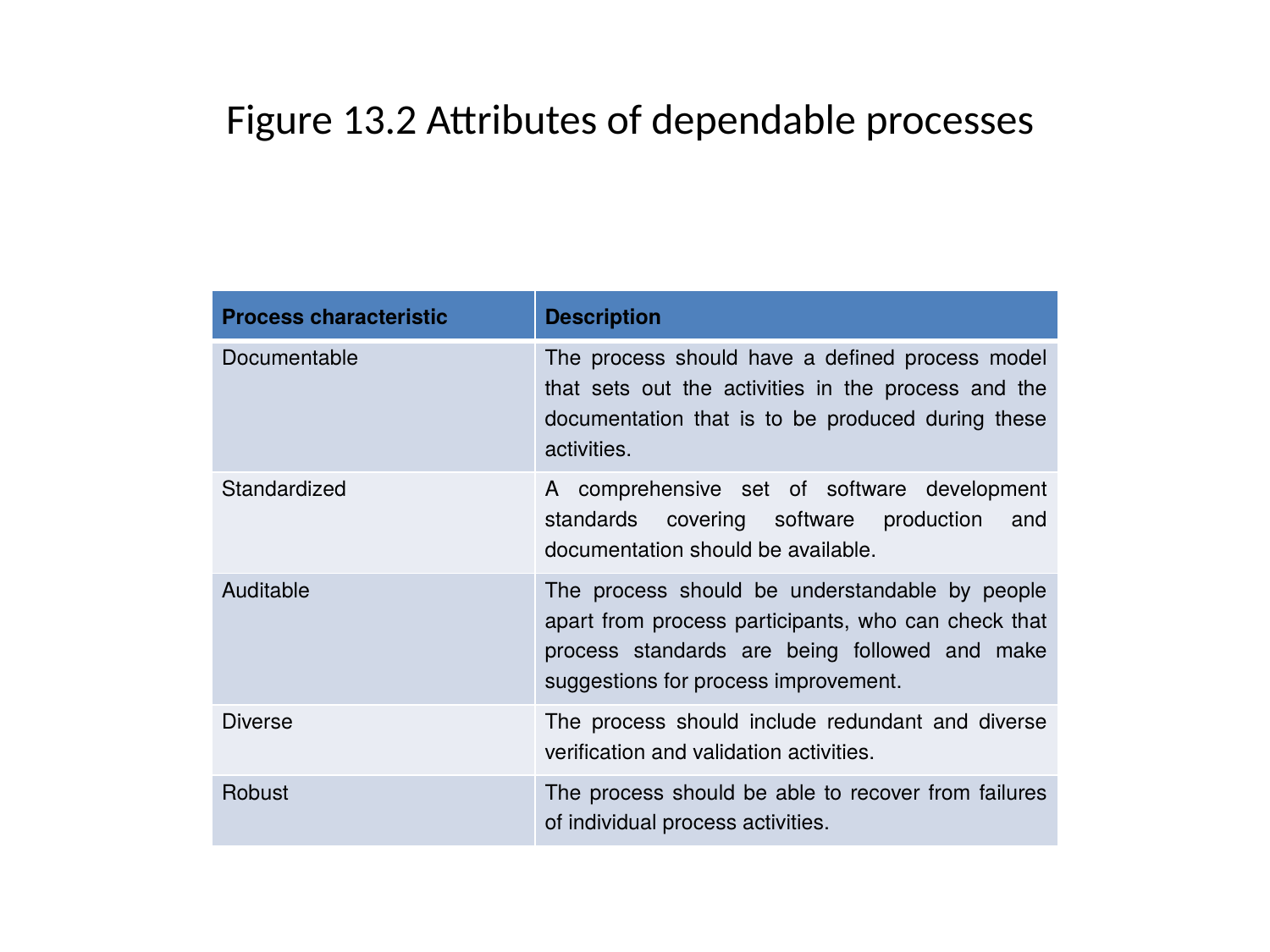

# Figure 13.2 Attributes of dependable processes
| Process characteristic | Description |
| --- | --- |
| Documentable | The process should have a defined process model that sets out the activities in the process and the documentation that is to be produced during these activities. |
| Standardized | A comprehensive set of software development standards covering software production and documentation should be available. |
| Auditable | The process should be understandable by people apart from process participants, who can check that process standards are being followed and make suggestions for process improvement. |
| Diverse | The process should include redundant and diverse verification and validation activities. |
| Robust | The process should be able to recover from failures of individual process activities. |